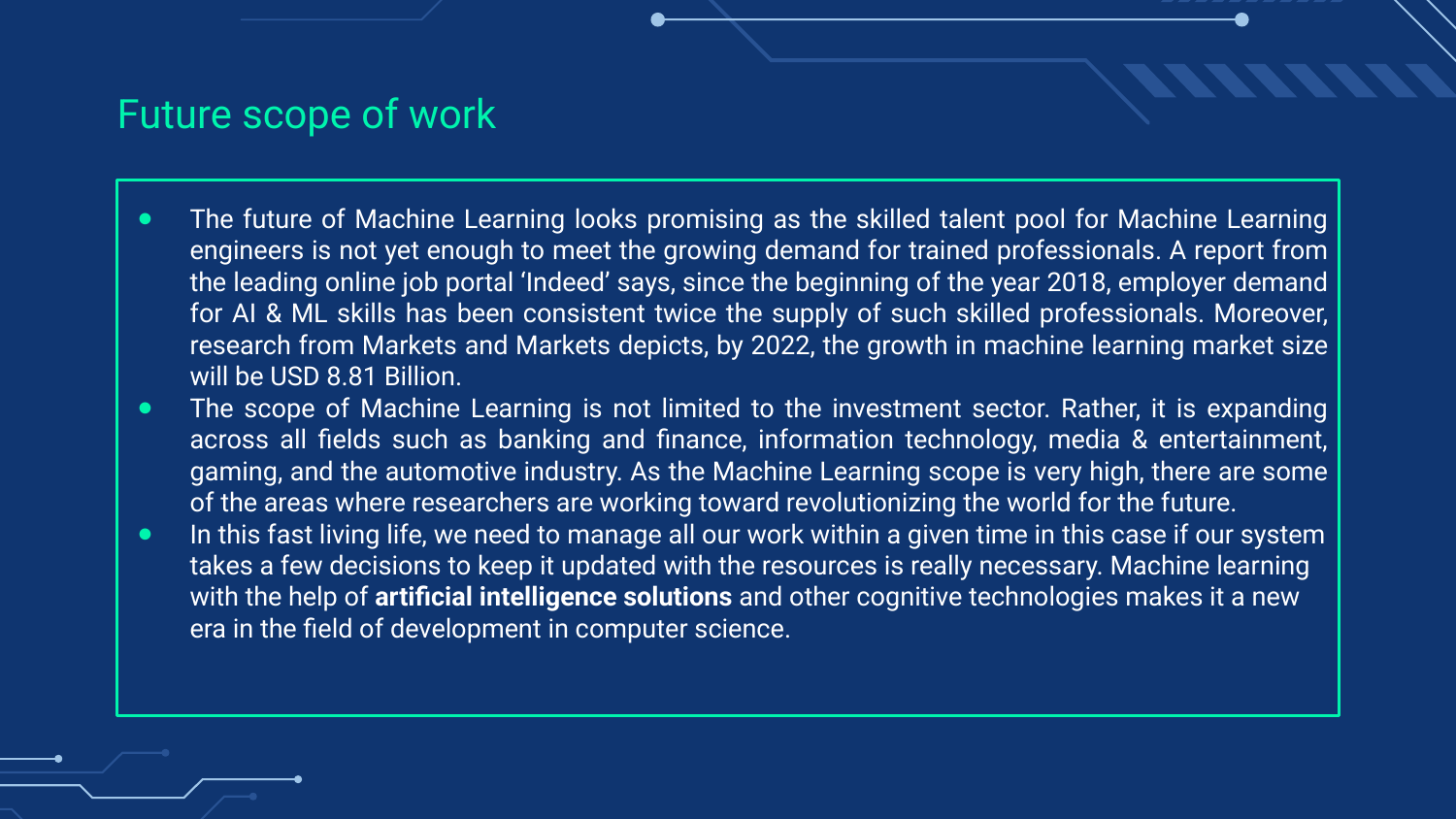

# Future scope of work

The future of Machine Learning looks promising as the skilled talent pool for Machine Learning engineers is not yet enough to meet the growing demand for trained professionals. A report from the leading online job portal ‘Indeed’ says, since the beginning of the year 2018, employer demand for AI & ML skills has been consistent twice the supply of such skilled professionals. Moreover, research from Markets and Markets depicts, by 2022, the growth in machine learning market size will be USD 8.81 Billion.
The scope of Machine Learning is not limited to the investment sector. Rather, it is expanding across all fields such as banking and finance, information technology, media & entertainment, gaming, and the automotive industry. As the Machine Learning scope is very high, there are some of the areas where researchers are working toward revolutionizing the world for the future.
In this fast living life, we need to manage all our work within a given time in this case if our system takes a few decisions to keep it updated with the resources is really necessary. Machine learning with the help of artificial intelligence solutions and other cognitive technologies makes it a new era in the field of development in computer science.